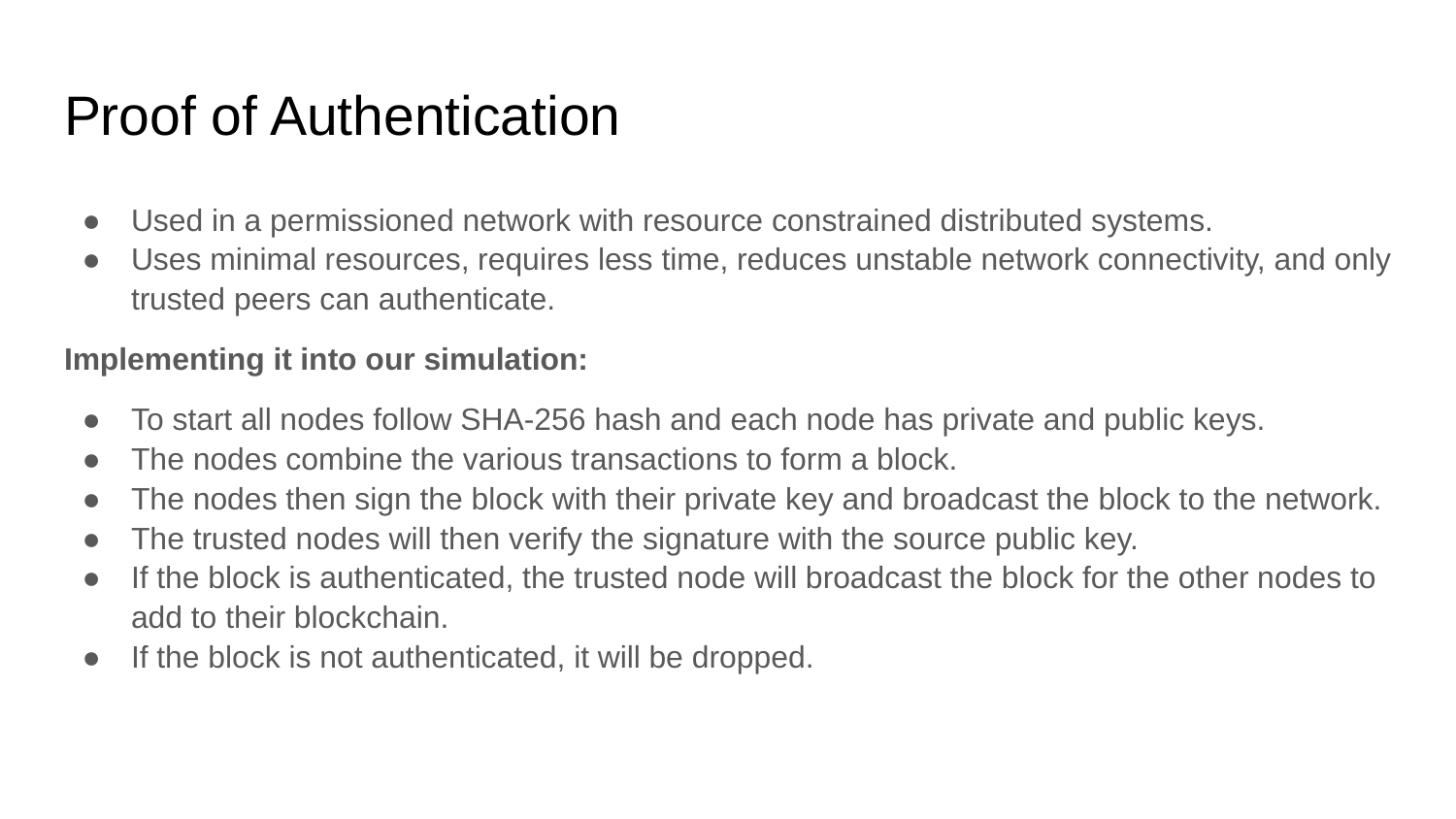

# Proof of Authentication
Used in a permissioned network with resource constrained distributed systems.
Uses minimal resources, requires less time, reduces unstable network connectivity, and only trusted peers can authenticate.
Implementing it into our simulation:
To start all nodes follow SHA-256 hash and each node has private and public keys.
The nodes combine the various transactions to form a block.
The nodes then sign the block with their private key and broadcast the block to the network.
The trusted nodes will then verify the signature with the source public key.
If the block is authenticated, the trusted node will broadcast the block for the other nodes to add to their blockchain.
If the block is not authenticated, it will be dropped.